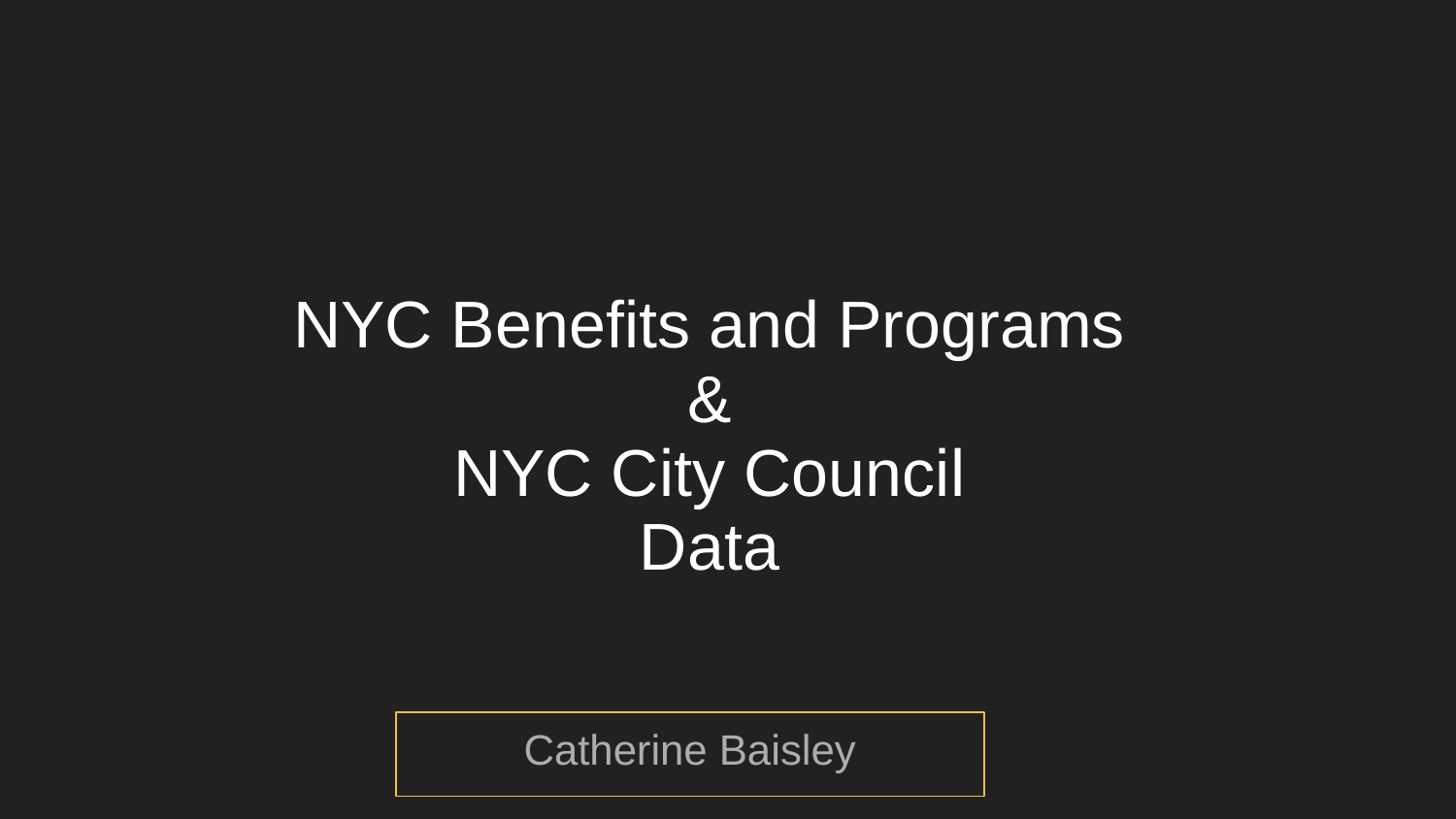

# NYC Benefits and Programs
&
NYC City Council
Data
Catherine Baisley